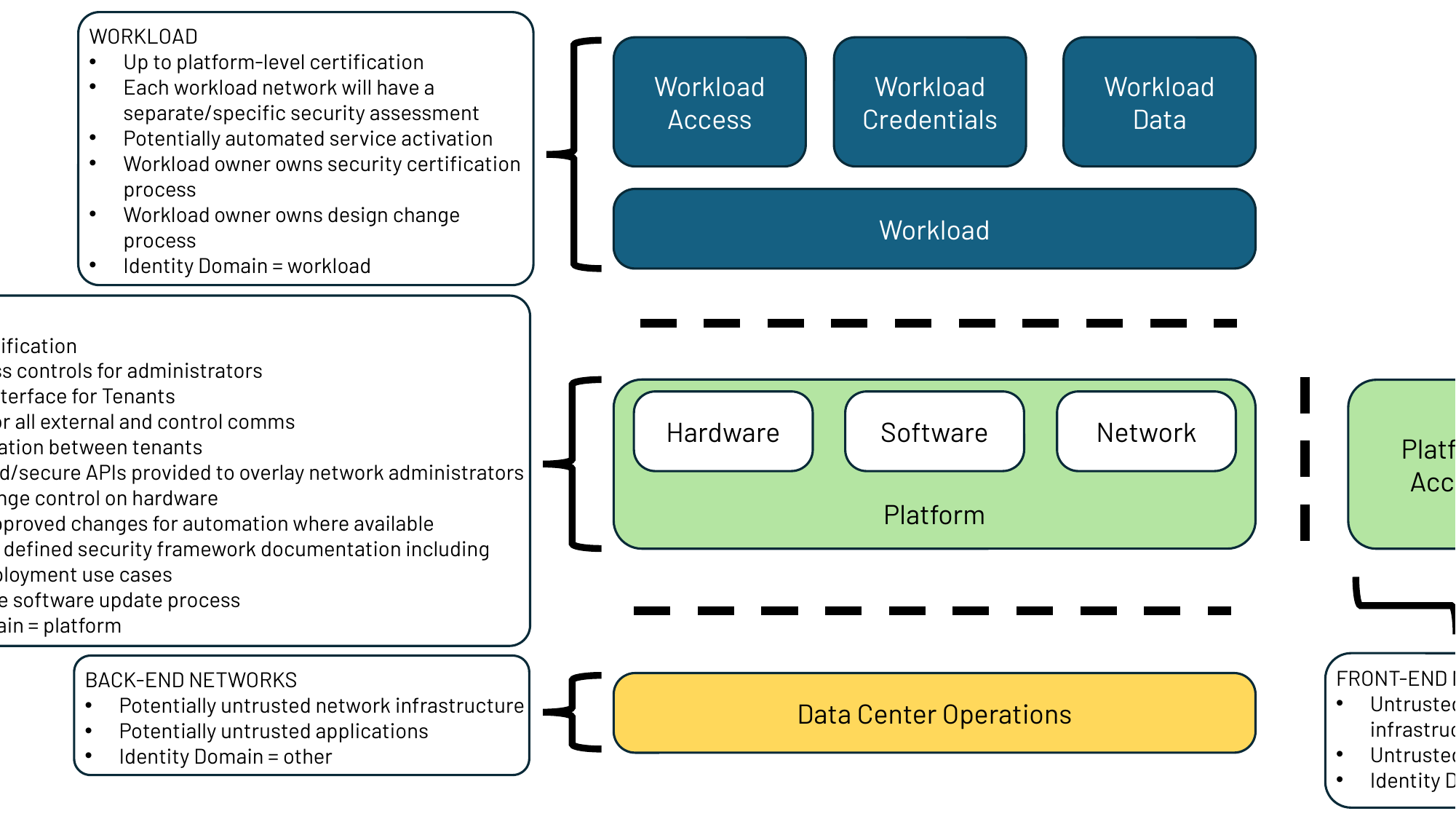

WORKLOAD
Up to platform-level certification
Each workload network will have a separate/specific security assessment
Potentially automated service activation
Workload owner owns security certification process
Workload owner owns design change process
Identity Domain = workload
Workload Access
Workload Credentials
Workload Data

Workload

PLATFORM
Platform certification
Secure access controls for administrators
Secure API interface for Tenants
Encryption for all external and control comms
Strong separation between tenants
Authenticated/secure APIs provided to overlay network administrators
Platform change control on hardware
Templated approved changes for automation where available
Typically well defined security framework documentation including approved deployment use cases
Infrastructure software update process
Identity Domain = platform

Platform
Platform Access
Hardware
Software
Network

FRONT-END NETWORKS
Untrusted network infrastructure
Untrusted applications
Identity Domain = other

BACK-END NETWORKS
Potentially untrusted network infrastructure
Potentially untrusted applications
Identity Domain = other
Data Center Operations